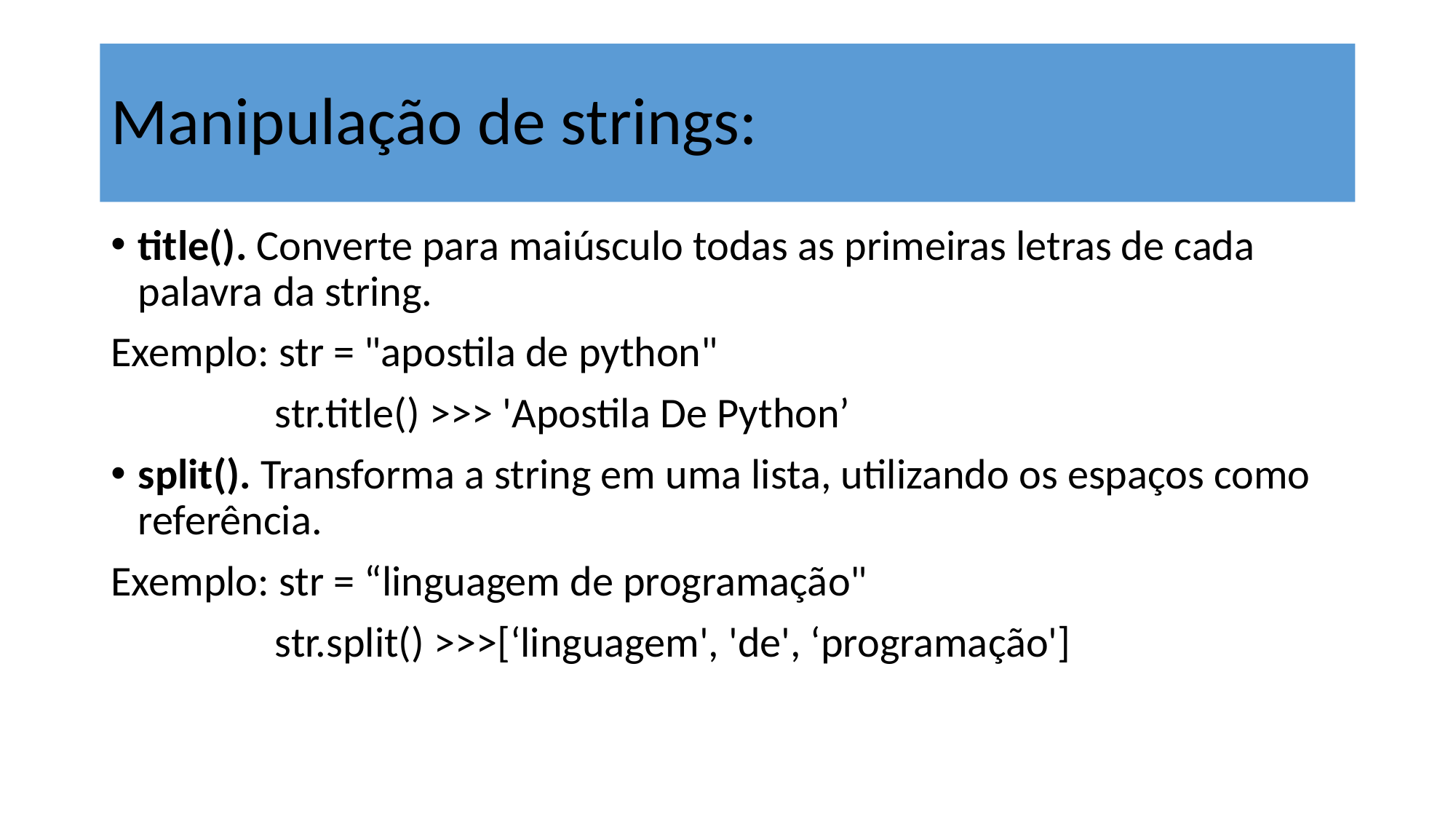

# Manipulação de strings:
title(). Converte para maiúsculo todas as primeiras letras de cada palavra da string.
Exemplo: str = "apostila de python"
                 str.title() >>> 'Apostila De Python’
split(). Transforma a string em uma lista, utilizando os espaços como referência.
Exemplo: str = “linguagem de programação"
                 str.split() >>>[‘linguagem', 'de', ‘programação']